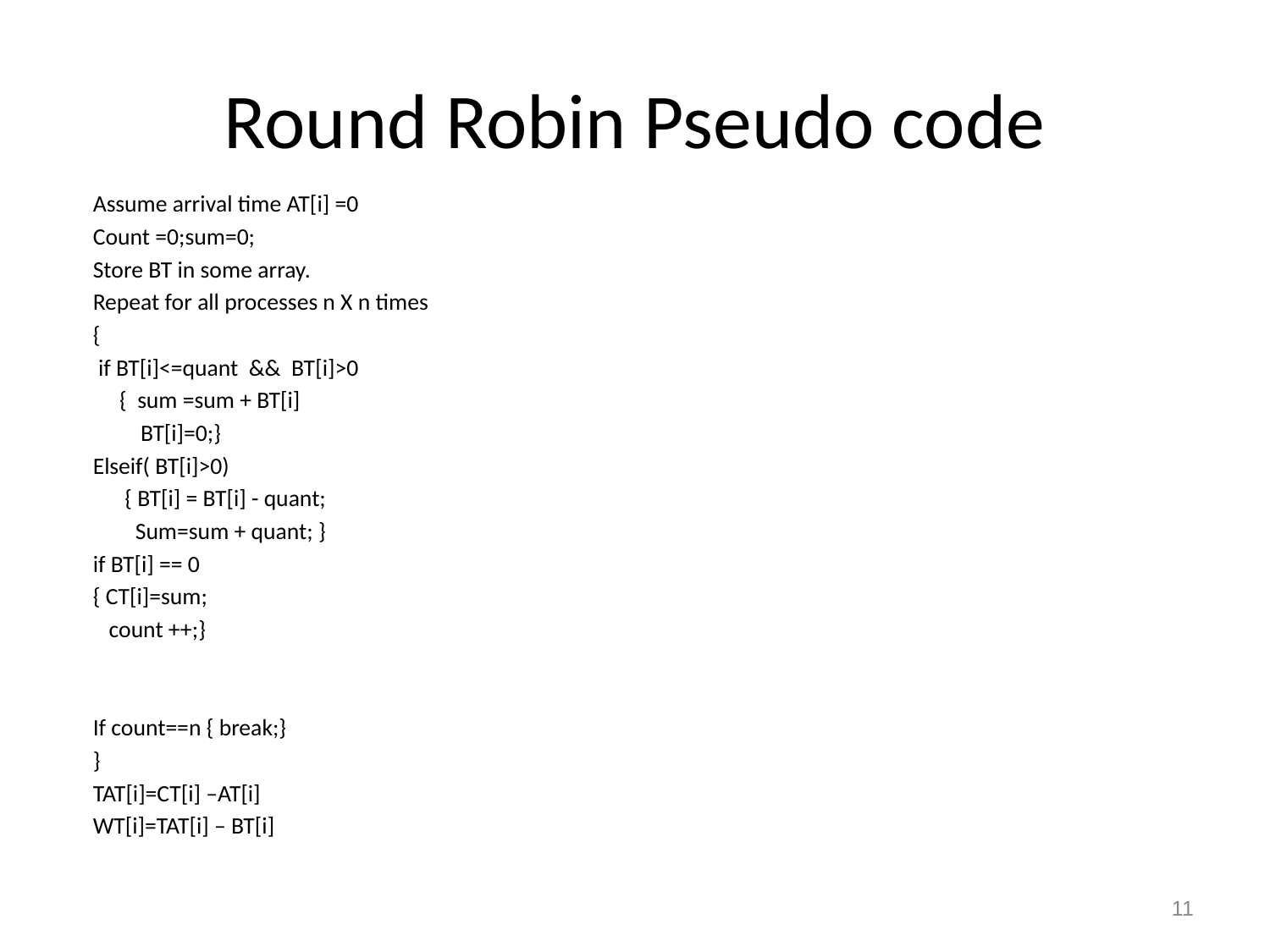

# Round Robin Pseudo code
Assume arrival time AT[i] =0
Count =0;sum=0;
Store BT in some array.
Repeat for all processes n X n times
{
 if BT[i]<=quant  &&  BT[i]>0
     {  sum =sum + BT[i]
         BT[i]=0;}
Elseif( BT[i]>0)
      { BT[i] = BT[i] - quant;
        Sum=sum + quant; }
if BT[i] == 0
{ CT[i]=sum;
   count ++;}

If count==n { break;}
}
TAT[i]=CT[i] –AT[i]
WT[i]=TAT[i] – BT[i]

11